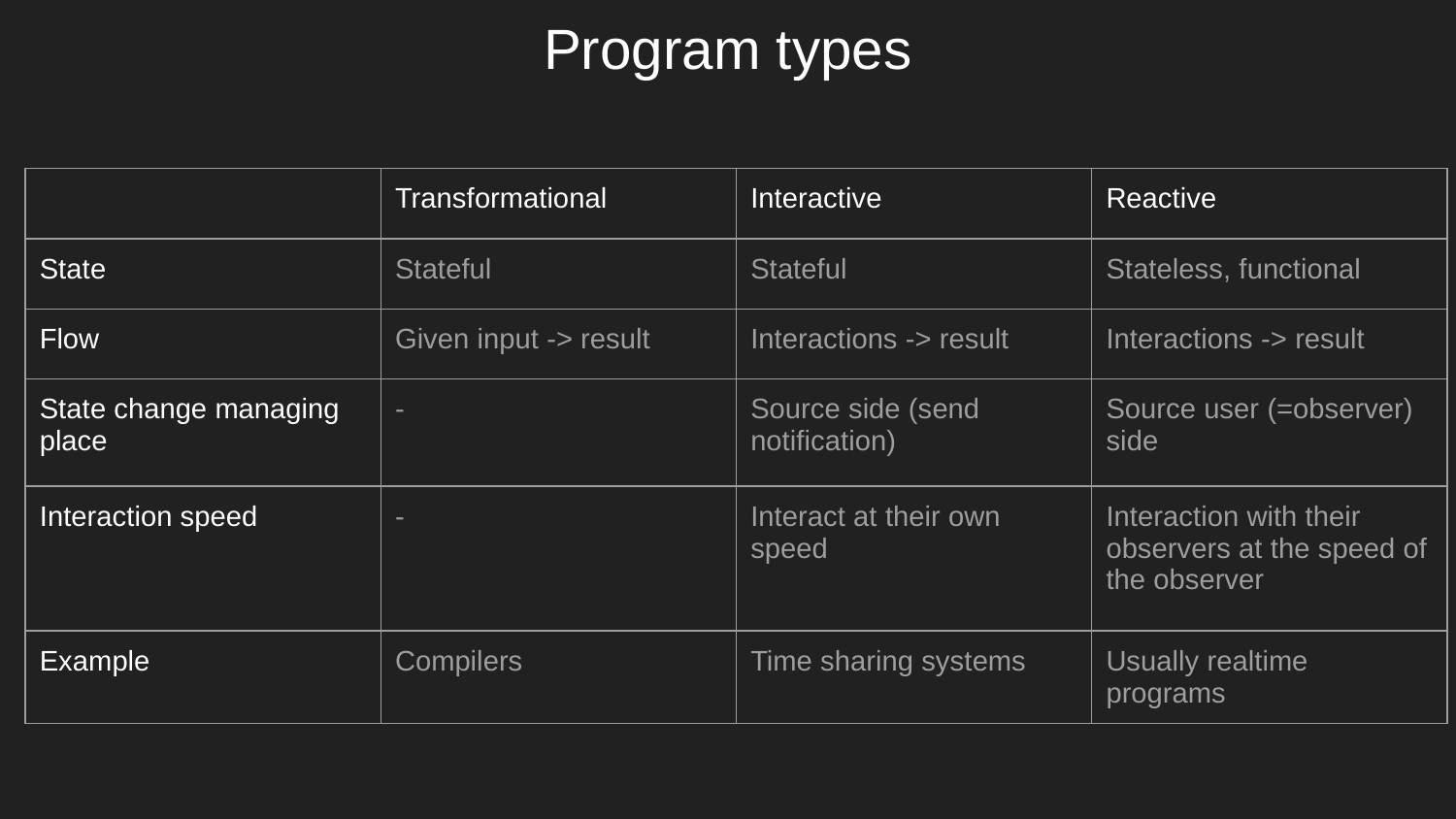

# Program types
|  | Transformational | Interactive | Reactive |
| --- | --- | --- | --- |
| State | Stateful | Stateful | Stateless, functional |
| Flow | Given input -> result | Interactions -> result | Interactions -> result |
| State change managing place | - | Source side (send notification) | Source user (=observer) side |
| Interaction speed | - | Interact at their own speed | Interaction with their observers at the speed of the observer |
| Example | Compilers | Time sharing systems | Usually realtime programs |